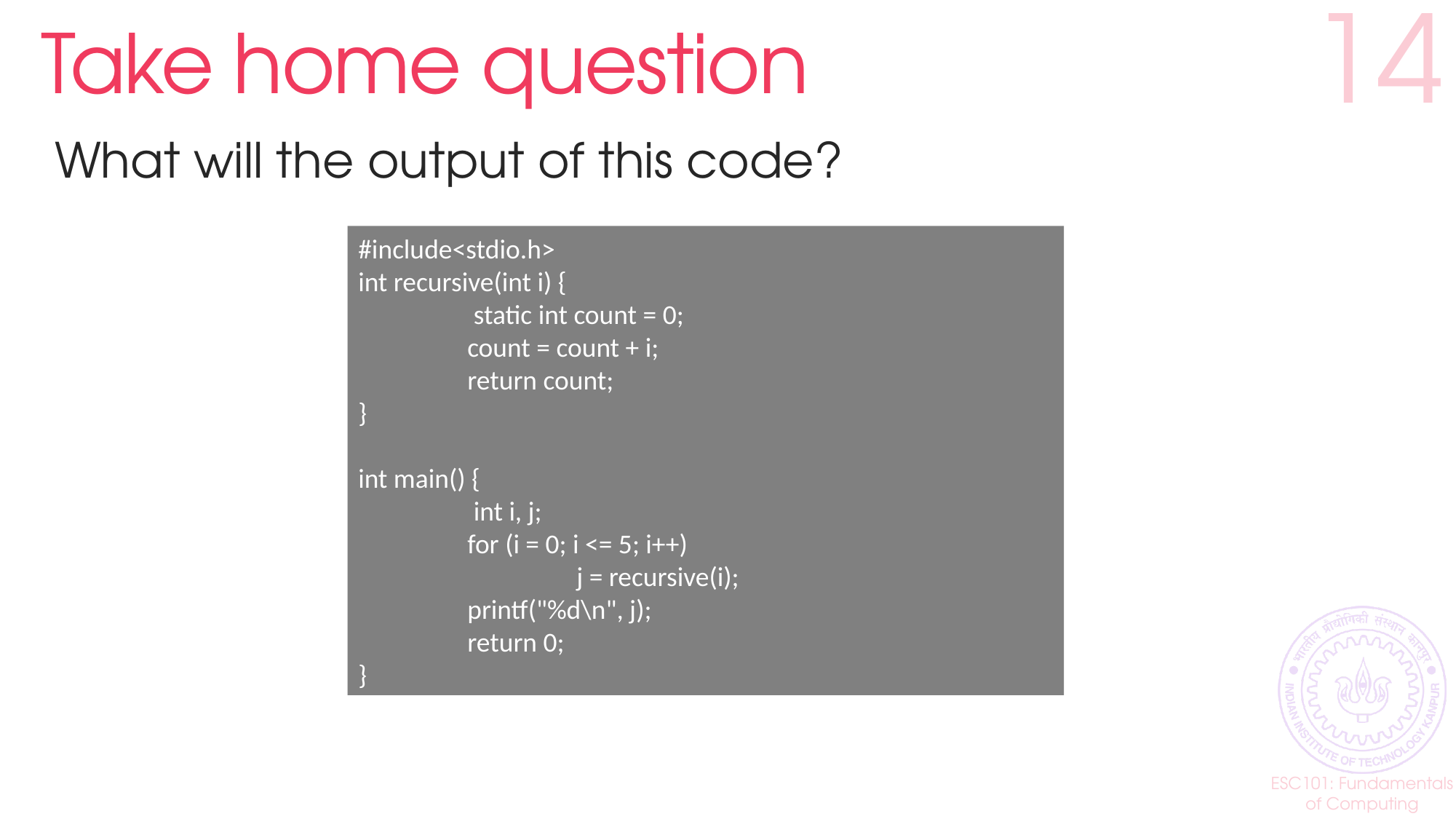

# Take home question
14
What will the output of this code?
#include<stdio.h>
int recursive(int i) {
	 static int count = 0;
	count = count + i;
	return count;
}

int main() {
	 int i, j;
	for (i = 0; i <= 5; i++)
		j = recursive(i);
	printf("%d\n", j);
	return 0;
}